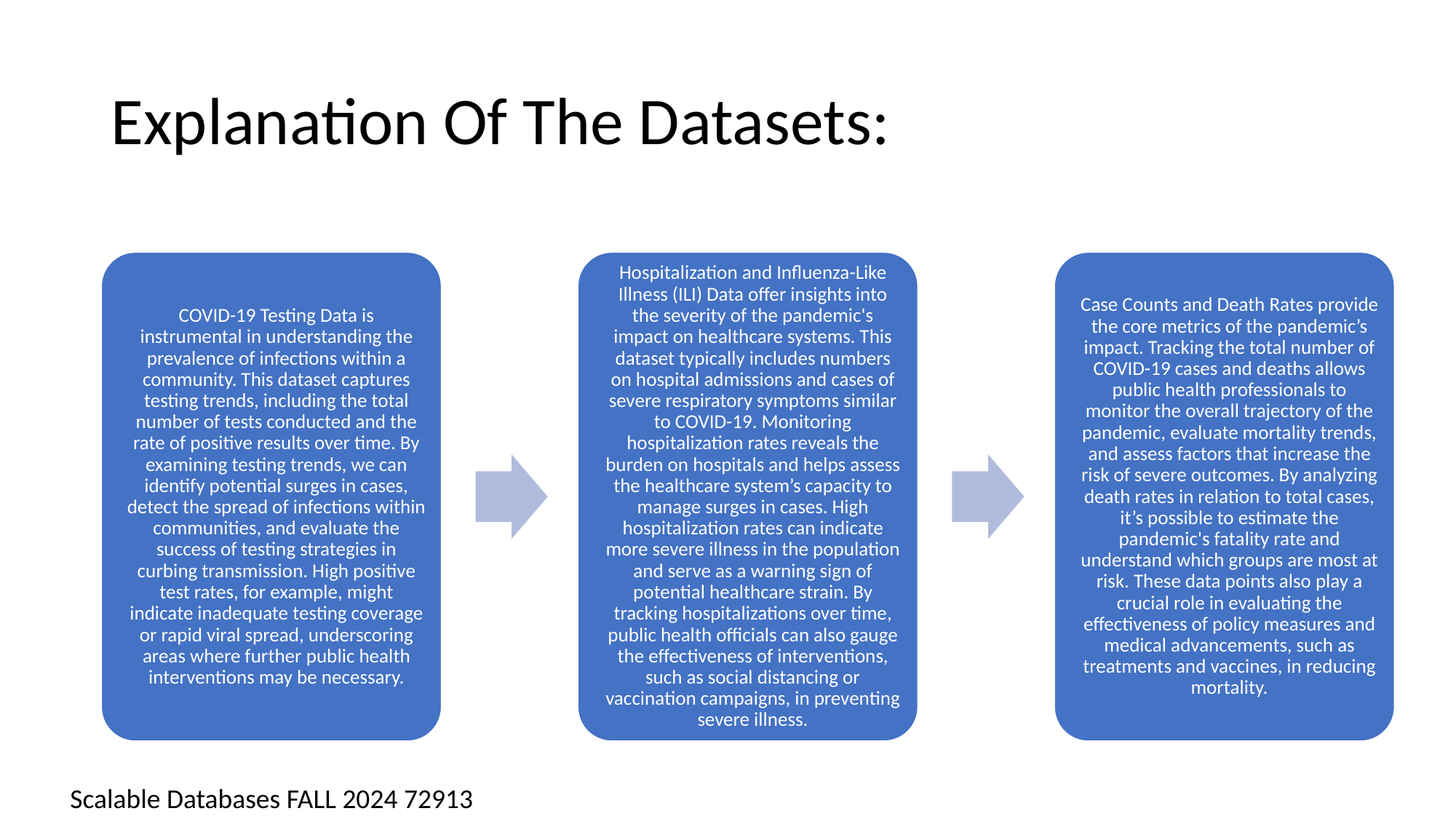

# Explanation Of The Datasets:
COVID-19 Testing Data is instrumental in understanding the prevalence of infections within a community. This dataset captures testing trends, including the total number of tests conducted and the rate of positive results over time. By examining testing trends, we can identify potential surges in cases, detect the spread of infections within communities, and evaluate the success of testing strategies in curbing transmission. High positive test rates, for example, might indicate inadequate testing coverage or rapid viral spread, underscoring areas where further public health interventions may be necessary.

Hospitalization and Influenza-Like Illness (ILI) Data offer insights into the severity of the pandemic's impact on healthcare systems. This dataset typically includes numbers on hospital admissions and cases of severe respiratory symptoms similar to COVID-19. Monitoring hospitalization rates reveals the burden on hospitals and helps assess the healthcare system’s capacity to manage surges in cases. High hospitalization rates can indicate more severe illness in the population and serve as a warning sign of potential healthcare strain. By tracking hospitalizations over time, public health officials can also gauge the effectiveness of interventions, such as social distancing or vaccination campaigns, in preventing severe illness.

Case Counts and Death Rates provide the core metrics of the pandemic’s impact. Tracking the total number of COVID-19 cases and deaths allows public health professionals to monitor the overall trajectory of the pandemic, evaluate mortality trends, and assess factors that increase the risk of severe outcomes. By analyzing death rates in relation to total cases, it’s possible to estimate the pandemic's fatality rate and understand which groups are most at risk. These data points also play a crucial role in evaluating the effectiveness of policy measures and medical advancements, such as treatments and vaccines, in reducing mortality.
Scalable Databases FALL 2024 72913